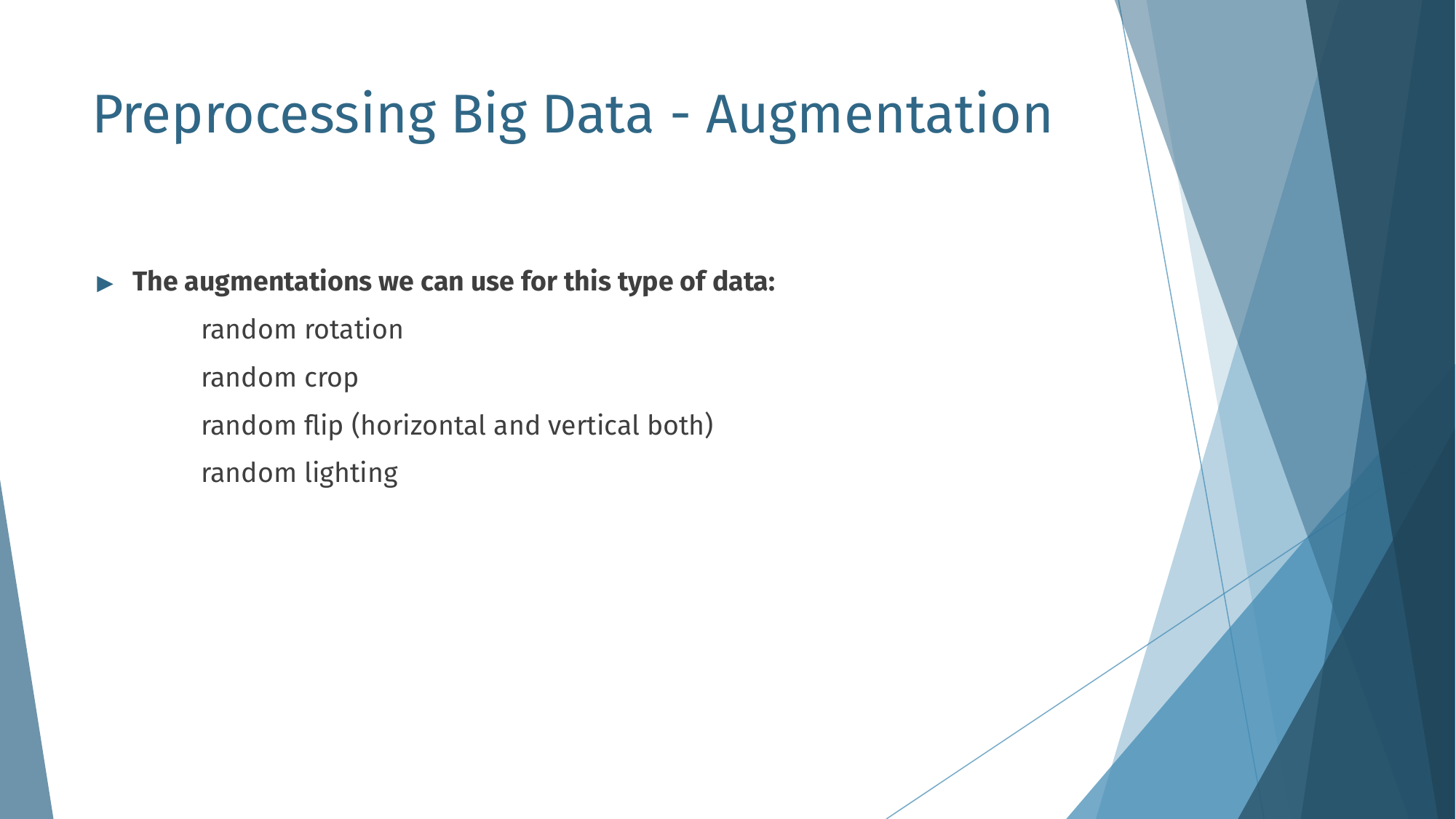

# Preprocessing Big Data - Augmentation
The augmentations we can use for this type of data:
	random rotation
	random crop
	random flip (horizontal and vertical both)
	random lighting